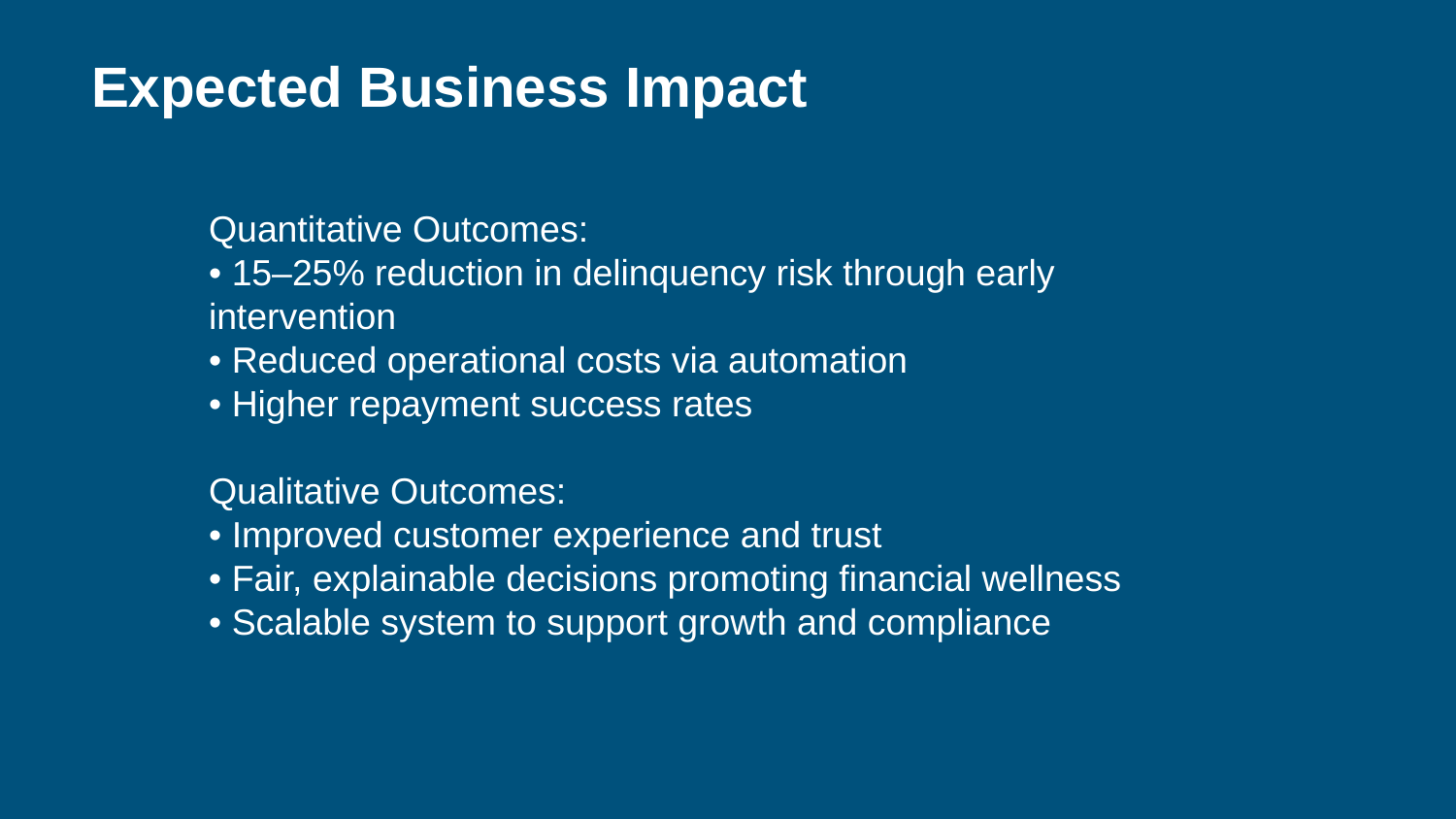

Expected Business Impact

Quantitative Outcomes:
• 15–25% reduction in delinquency risk through early intervention
• Reduced operational costs via automation
• Higher repayment success rates

Qualitative Outcomes:
• Improved customer experience and trust
• Fair, explainable decisions promoting financial wellness
• Scalable system to support growth and compliance